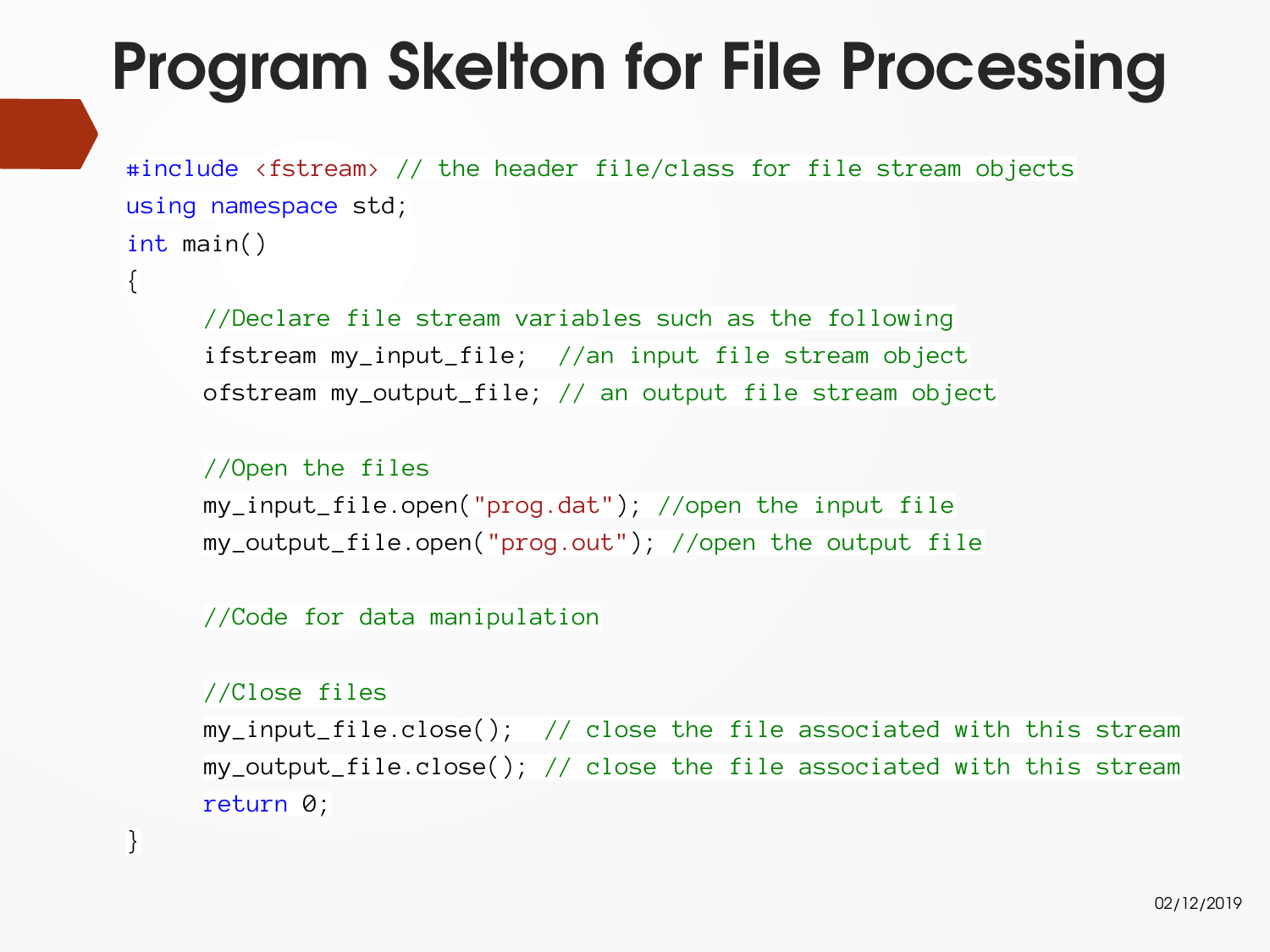

# Program Skelton for File Processing
#include <fstream> // the header file/class for file stream objects
using namespace std;
int main()
{
	//Declare file stream variables such as the following
	ifstream my_input_file;  //an input file stream object
	ofstream my_output_file; // an output file stream object

	//Open the files
	my_input_file.open("prog.dat"); //open the input file
	my_output_file.open("prog.out"); //open the output file

	//Code for data manipulation

	//Close files
	my_input_file.close();  // close the file associated with this stream
	my_output_file.close(); // close the file associated with this stream
	return 0;
}

02/12/2019